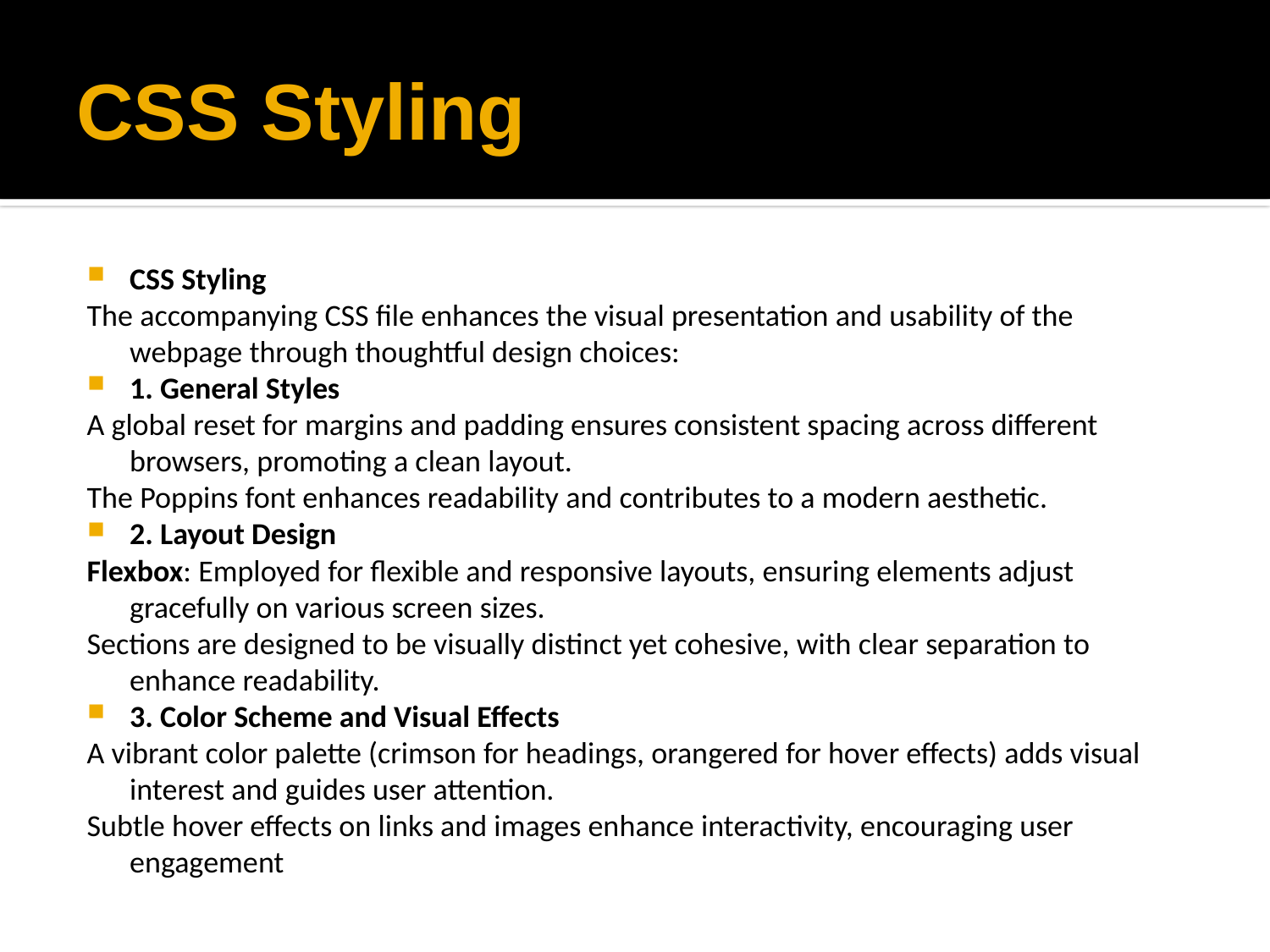

# CSS Styling
CSS Styling
The accompanying CSS file enhances the visual presentation and usability of the webpage through thoughtful design choices:
1. General Styles
A global reset for margins and padding ensures consistent spacing across different browsers, promoting a clean layout.
The Poppins font enhances readability and contributes to a modern aesthetic.
2. Layout Design
Flexbox: Employed for flexible and responsive layouts, ensuring elements adjust gracefully on various screen sizes.
Sections are designed to be visually distinct yet cohesive, with clear separation to enhance readability.
3. Color Scheme and Visual Effects
A vibrant color palette (crimson for headings, orangered for hover effects) adds visual interest and guides user attention.
Subtle hover effects on links and images enhance interactivity, encouraging user engagement